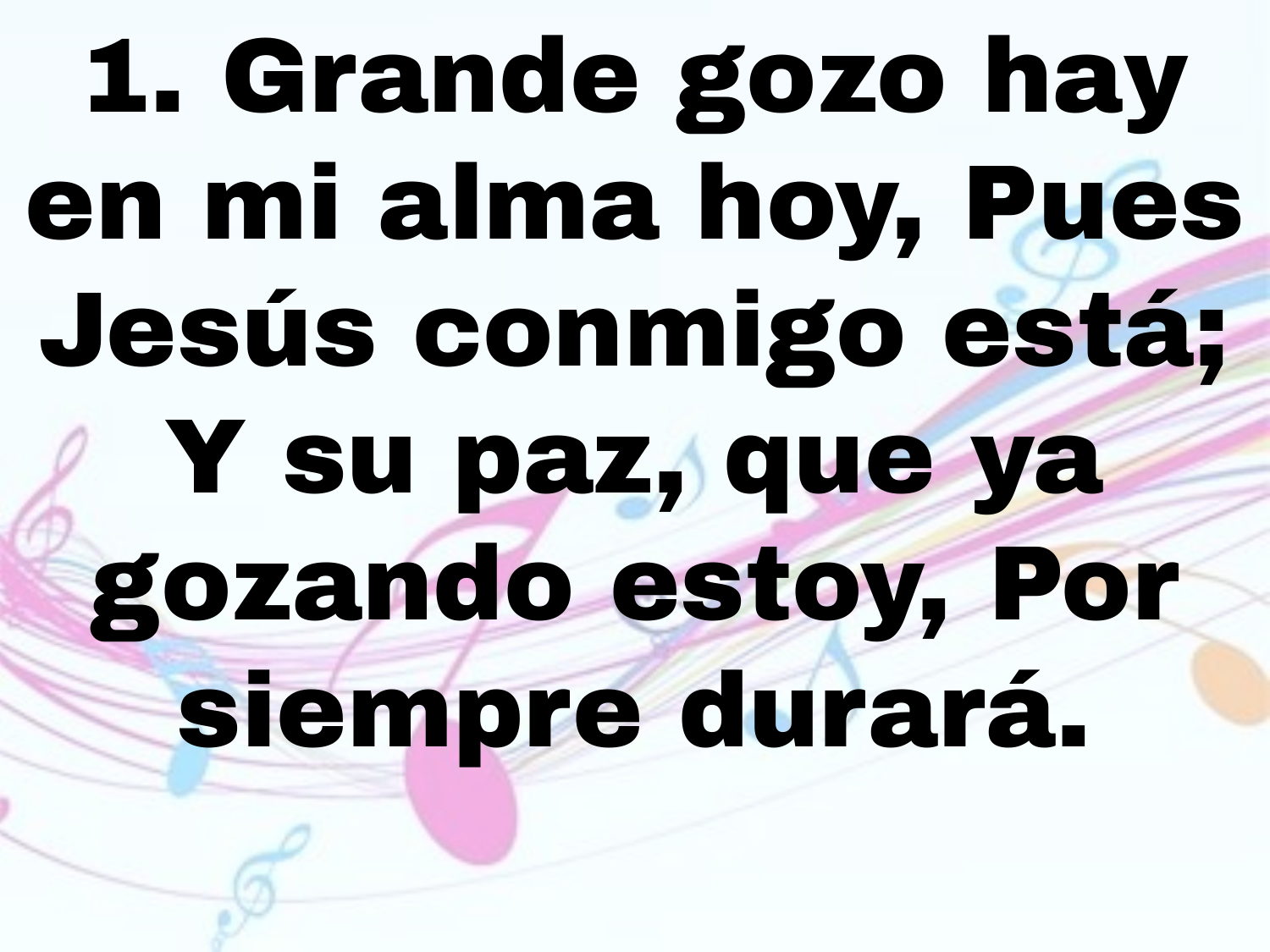

1. Grande gozo hay en mi alma hoy, Pues Jesús conmigo está; Y su paz, que ya gozando estoy, Por siempre durará.